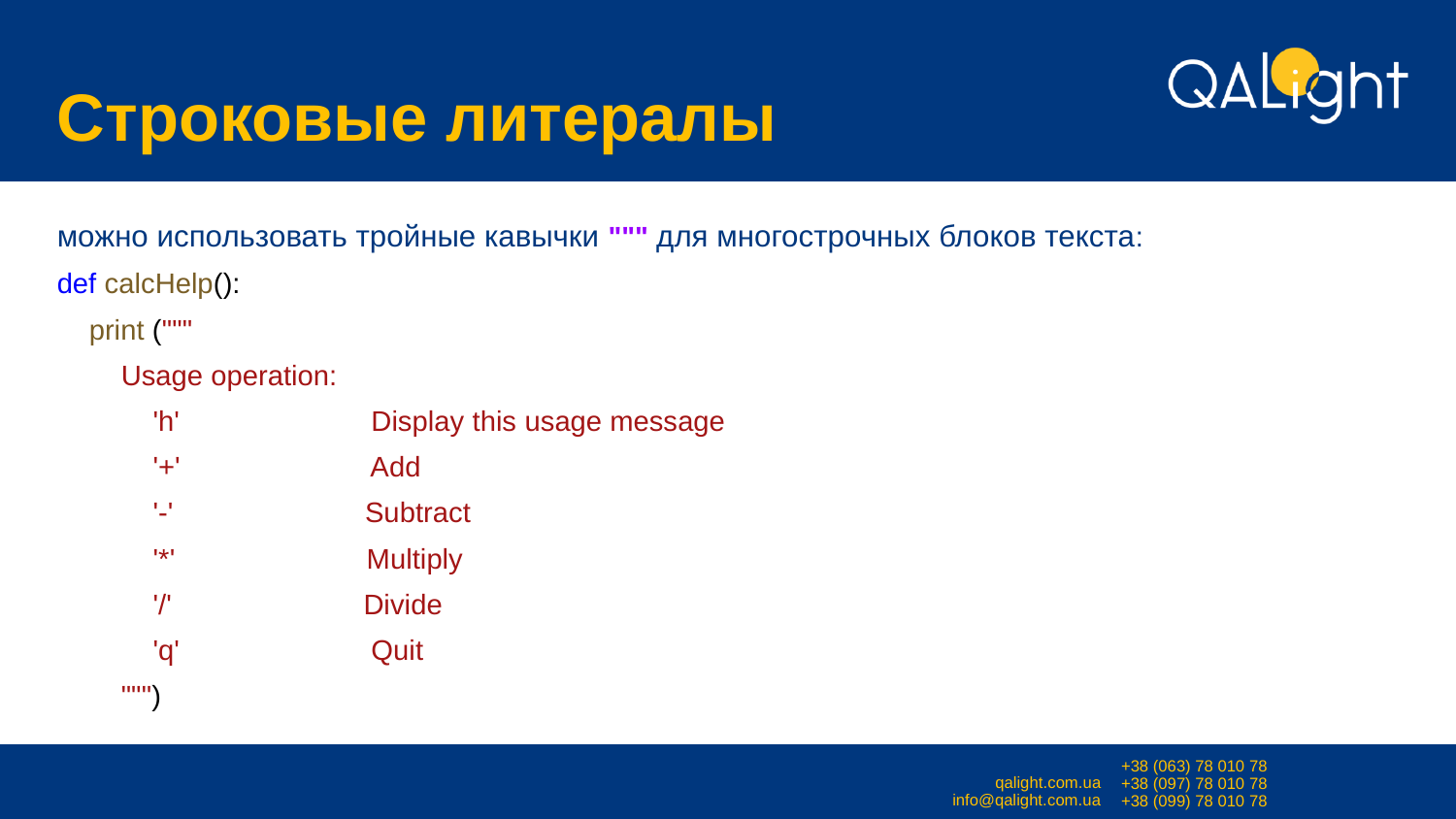

# Строковые литералы
можно использовать тройные кавычки """ для многострочных блоков текста:
def calcHelp():
    print ("""
        Usage operation:
            'h'                        Display this usage message
            '+'                        Add
            '-'                        Subtract
            '*'                        Multiply
            '/'                        Divide
            'q'                        Quit
        """)